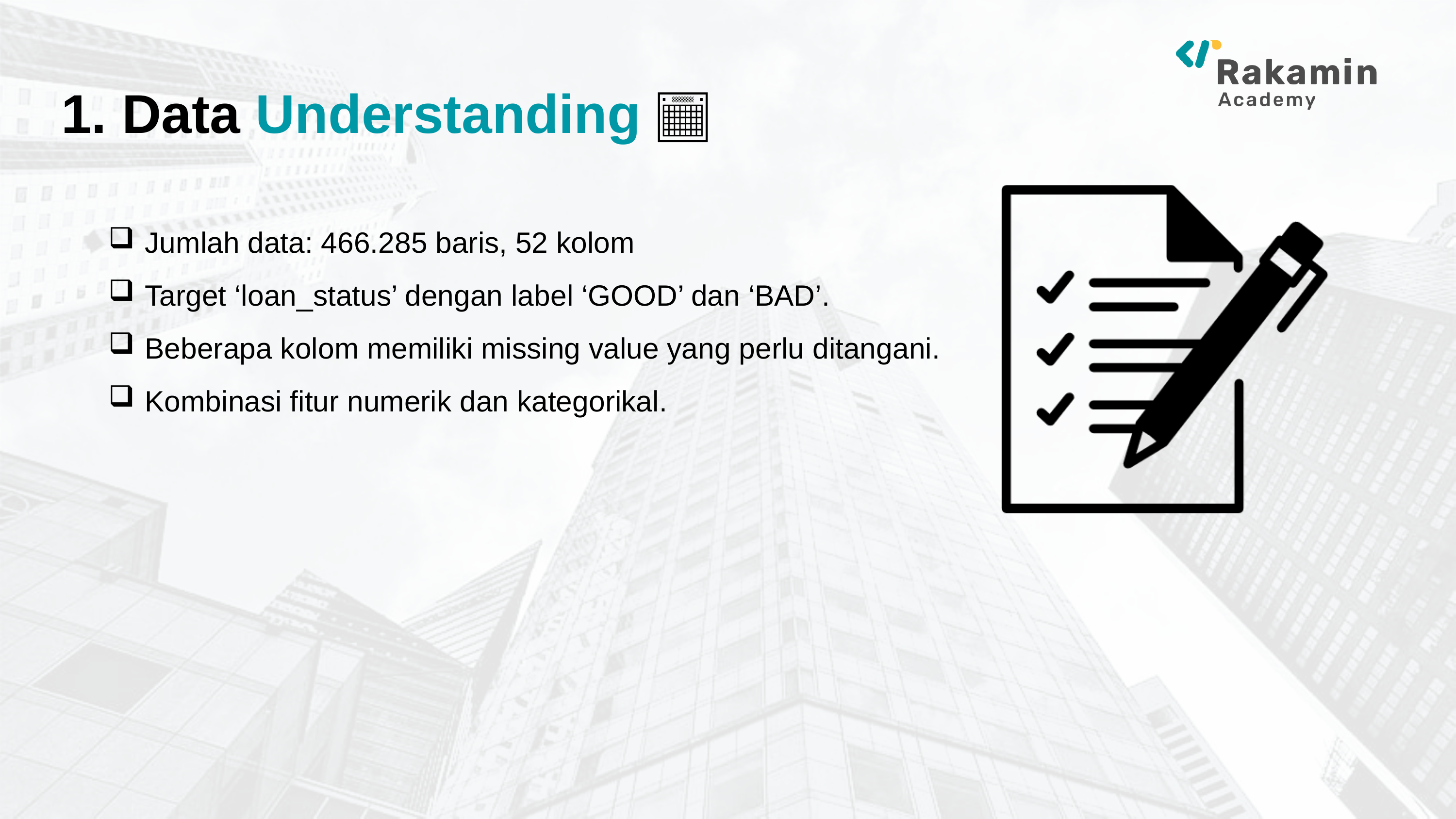

1. Data Understanding 📅

Jumlah data: 466.285 baris, 52 kolom
Target ‘loan_status’ dengan label ‘GOOD’ dan ‘BAD’.
Beberapa kolom memiliki missing value yang perlu ditangani.
Kombinasi fitur numerik dan kategorikal.